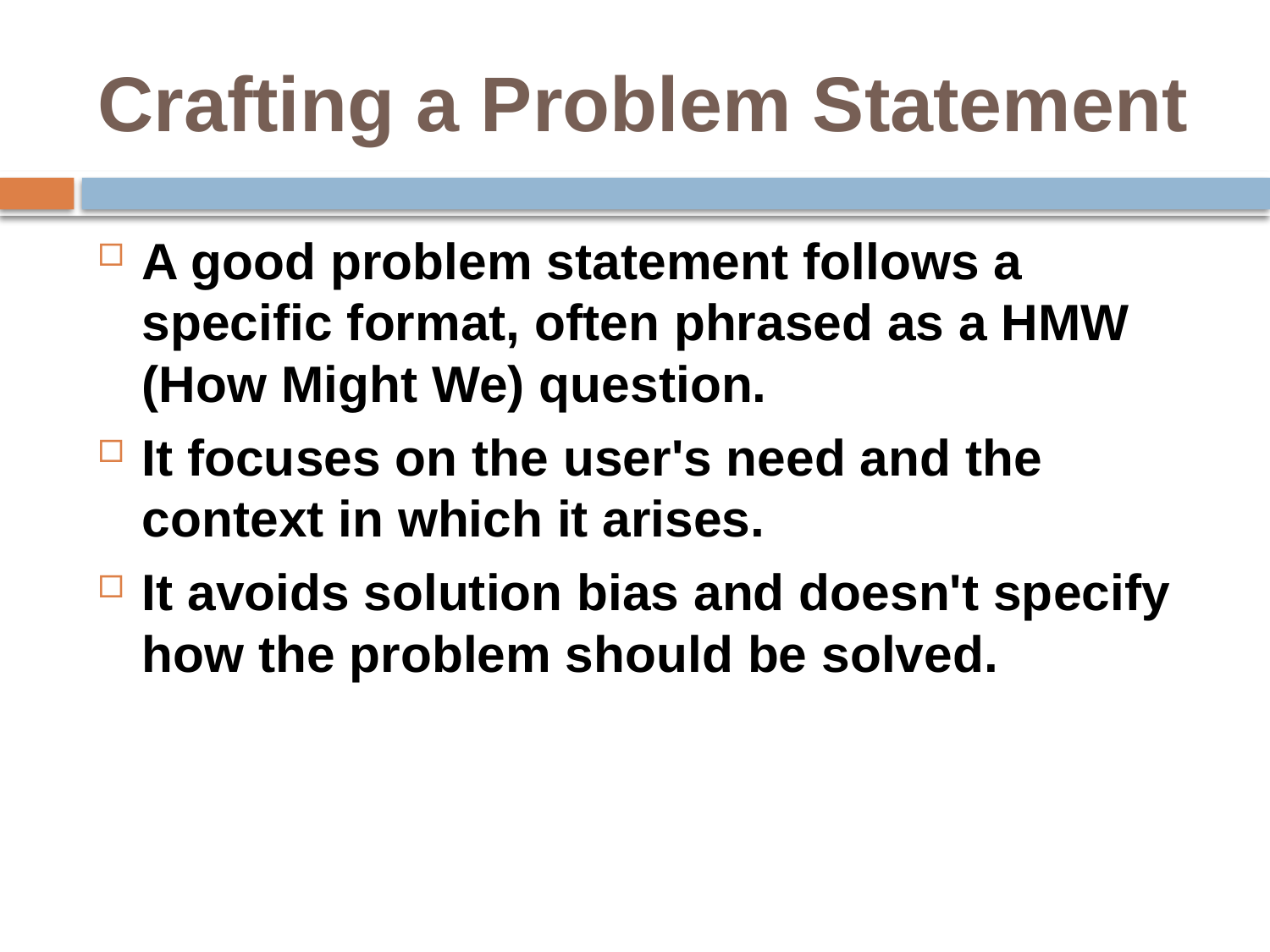

# Crafting a Problem Statement
A good problem statement follows a specific format, often phrased as a HMW (How Might We) question.
It focuses on the user's need and the context in which it arises.
It avoids solution bias and doesn't specify how the problem should be solved.